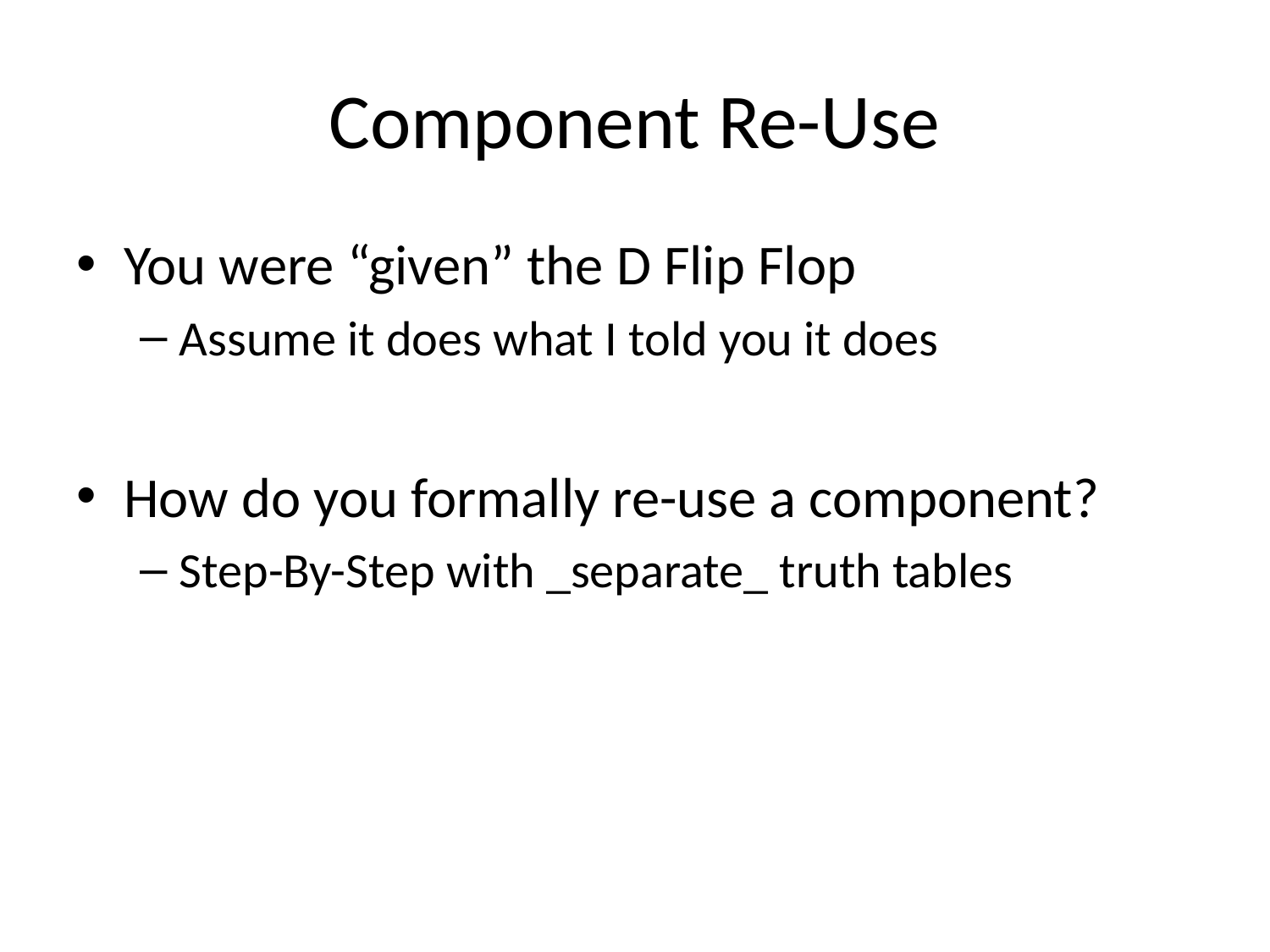

# Component Re-Use
You were “given” the D Flip Flop
Assume it does what I told you it does

How do you formally re-use a component?
Step-By-Step with _separate_ truth tables